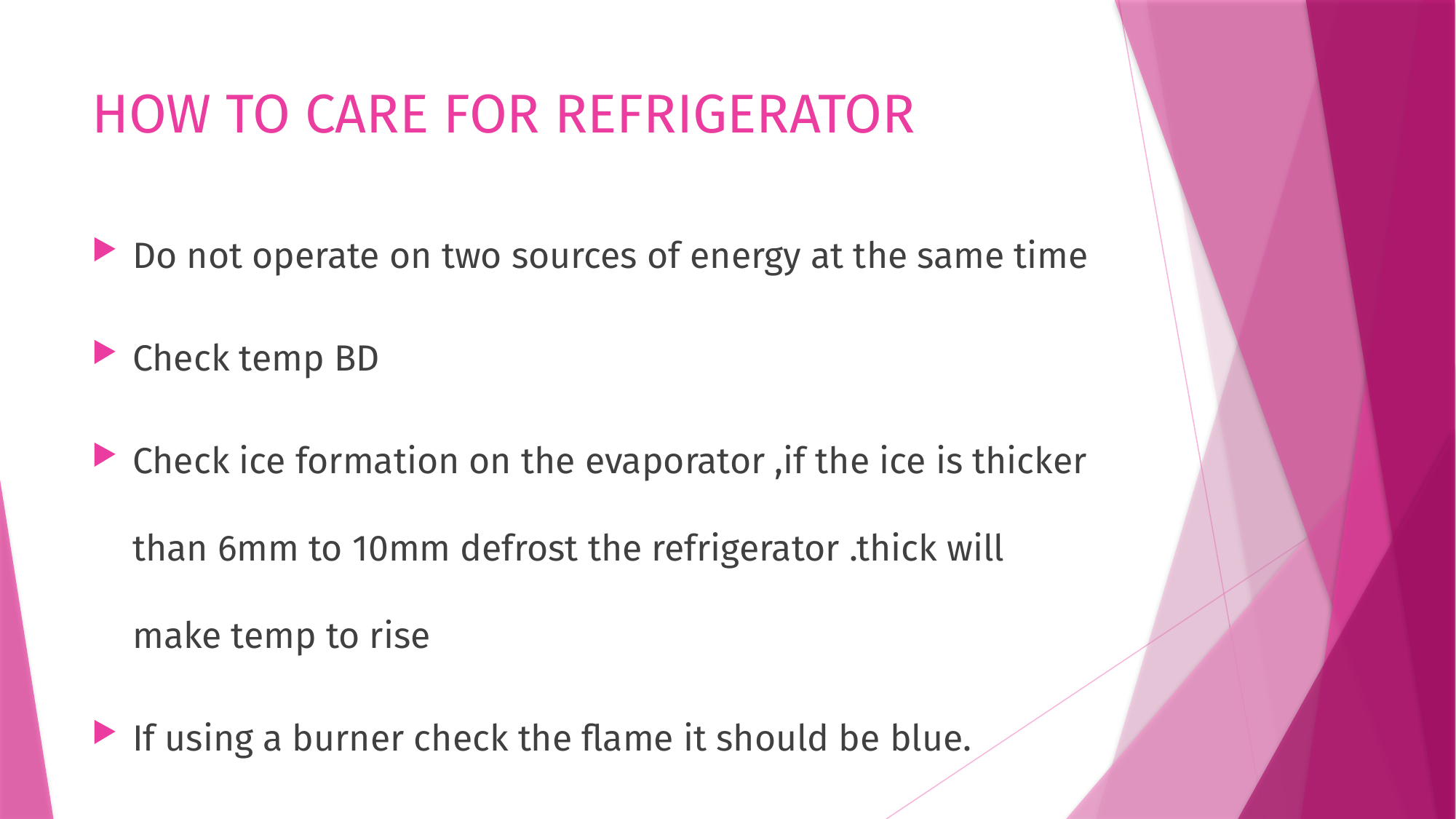

# HOW TO CARE FOR REFRIGERATOR
Do not operate on two sources of energy at the same time
Check temp BD
Check ice formation on the evaporator ,if the ice is thicker than 6mm to 10mm defrost the refrigerator .thick will make temp to rise
If using a burner check the flame it should be blue.